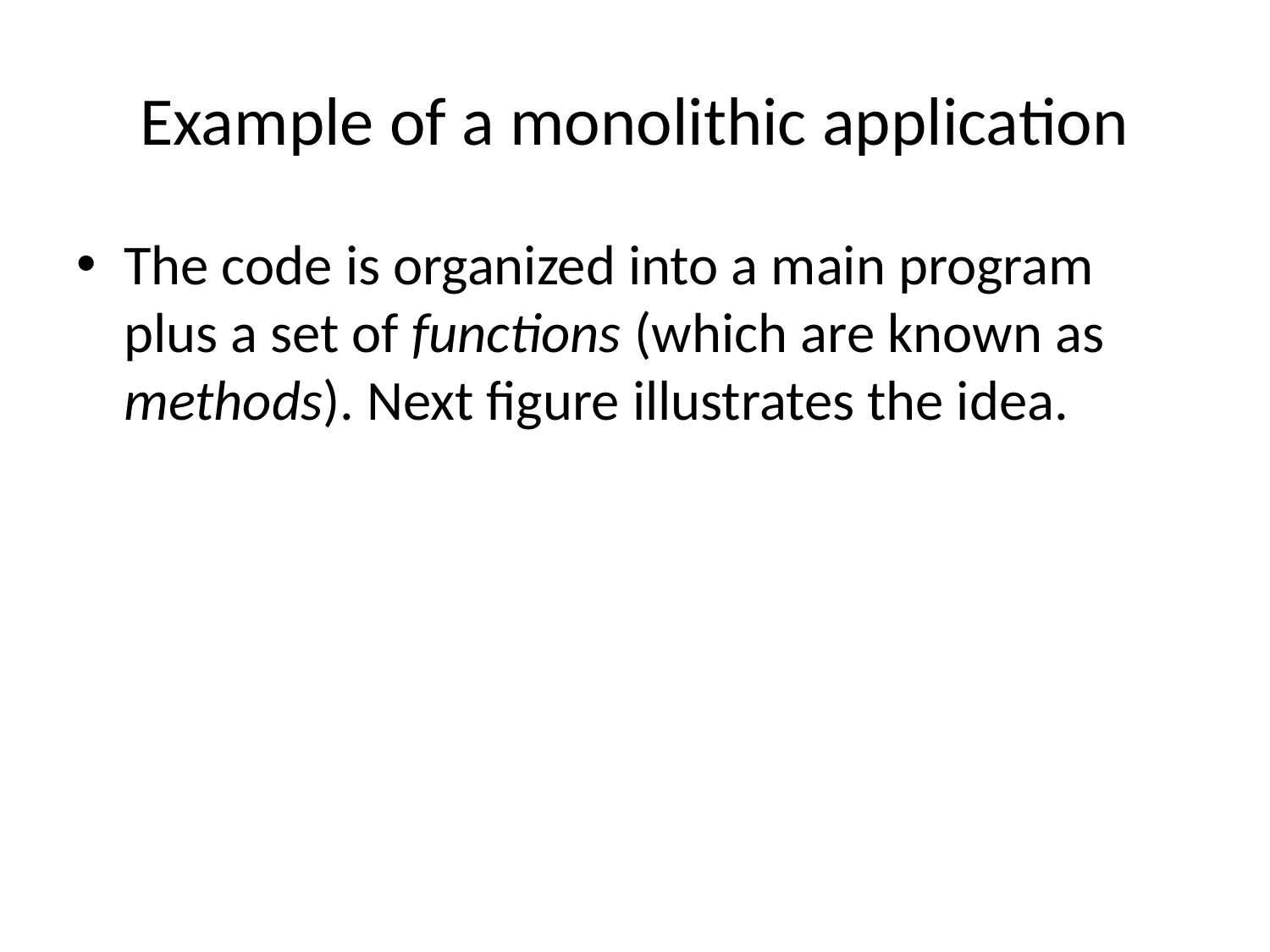

# Example of a monolithic application
The code is organized into a main program plus a set of functions (which are known as methods). Next figure illustrates the idea.